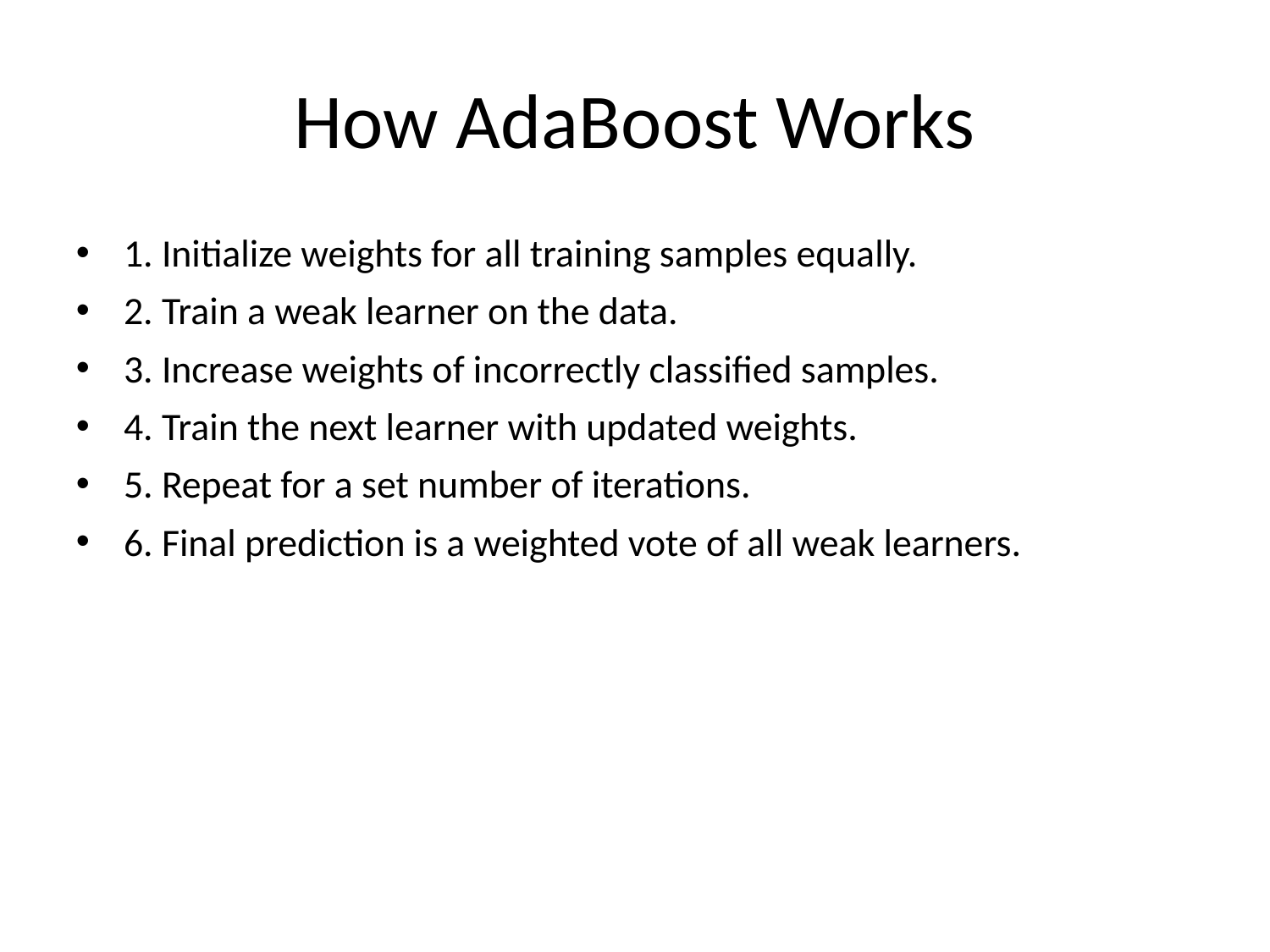

# How AdaBoost Works
1. Initialize weights for all training samples equally.
2. Train a weak learner on the data.
3. Increase weights of incorrectly classified samples.
4. Train the next learner with updated weights.
5. Repeat for a set number of iterations.
6. Final prediction is a weighted vote of all weak learners.